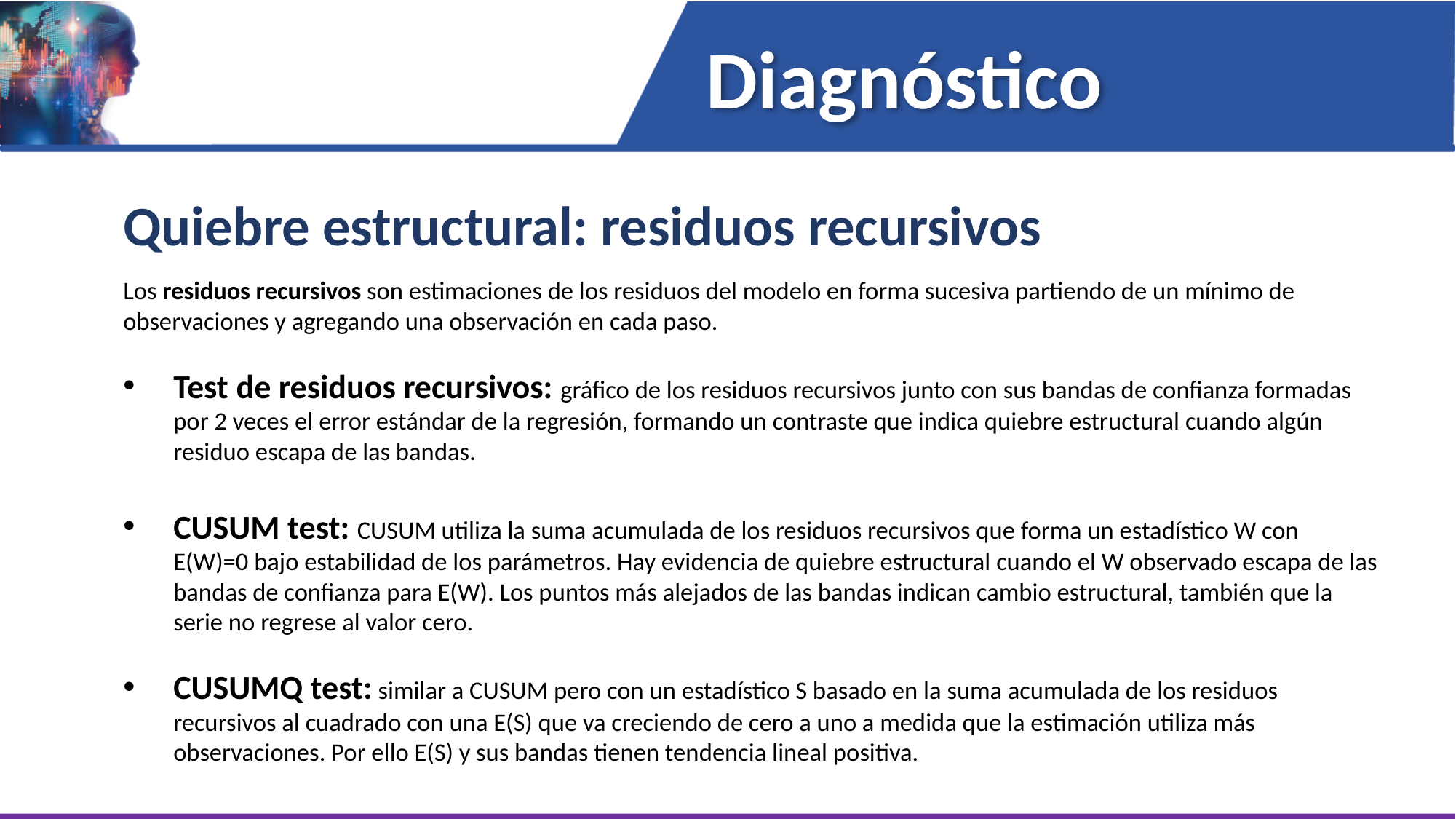

Diagnóstico
Quiebre estructural: residuos recursivos
Los residuos recursivos son estimaciones de los residuos del modelo en forma sucesiva partiendo de un mínimo de observaciones y agregando una observación en cada paso.

Test de residuos recursivos: gráfico de los residuos recursivos junto con sus bandas de confianza formadas por 2 veces el error estándar de la regresión, formando un contraste que indica quiebre estructural cuando algún residuo escapa de las bandas.

CUSUM test: CUSUM utiliza la suma acumulada de los residuos recursivos que forma un estadístico W con E(W)=0 bajo estabilidad de los parámetros. Hay evidencia de quiebre estructural cuando el W observado escapa de las bandas de confianza para E(W). Los puntos más alejados de las bandas indican cambio estructural, también que la serie no regrese al valor cero.

CUSUMQ test: similar a CUSUM pero con un estadístico S basado en la suma acumulada de los residuos recursivos al cuadrado con una E(S) que va creciendo de cero a uno a medida que la estimación utiliza más observaciones. Por ello E(S) y sus bandas tienen tendencia lineal positiva.